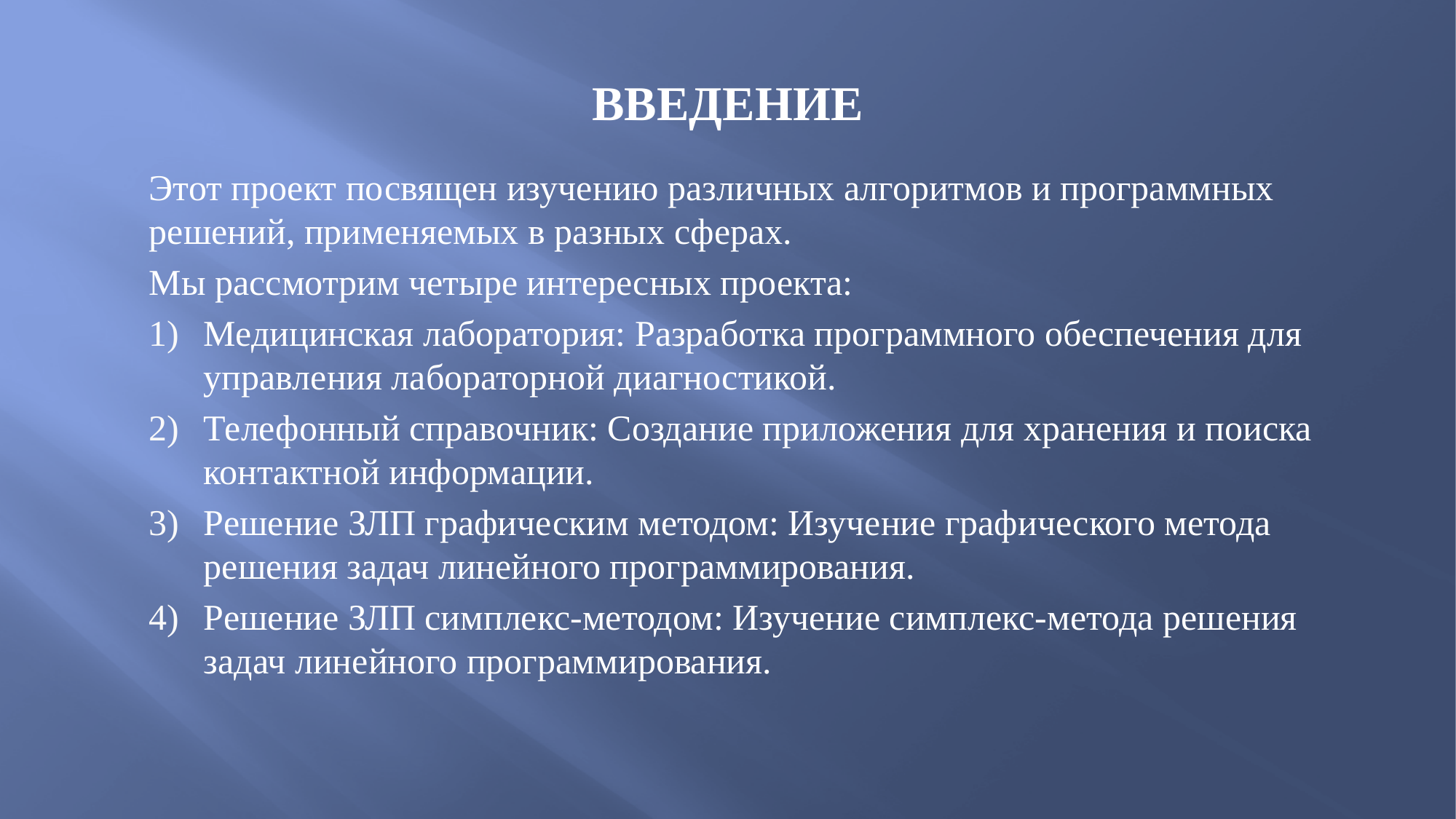

# ВВЕДЕНИЕ
Этот проект посвящен изучению различных алгоритмов и программных решений, применяемых в разных сферах.
Мы рассмотрим четыре интересных проекта:
Медицинская лаборатория: Разработка программного обеспечения для управления лабораторной диагностикой.
Телефонный справочник: Создание приложения для хранения и поиска контактной информации.
Решение ЗЛП графическим методом: Изучение графического метода решения задач линейного программирования.
Решение ЗЛП симплекс-методом: Изучение симплекс-метода решения задач линейного программирования.